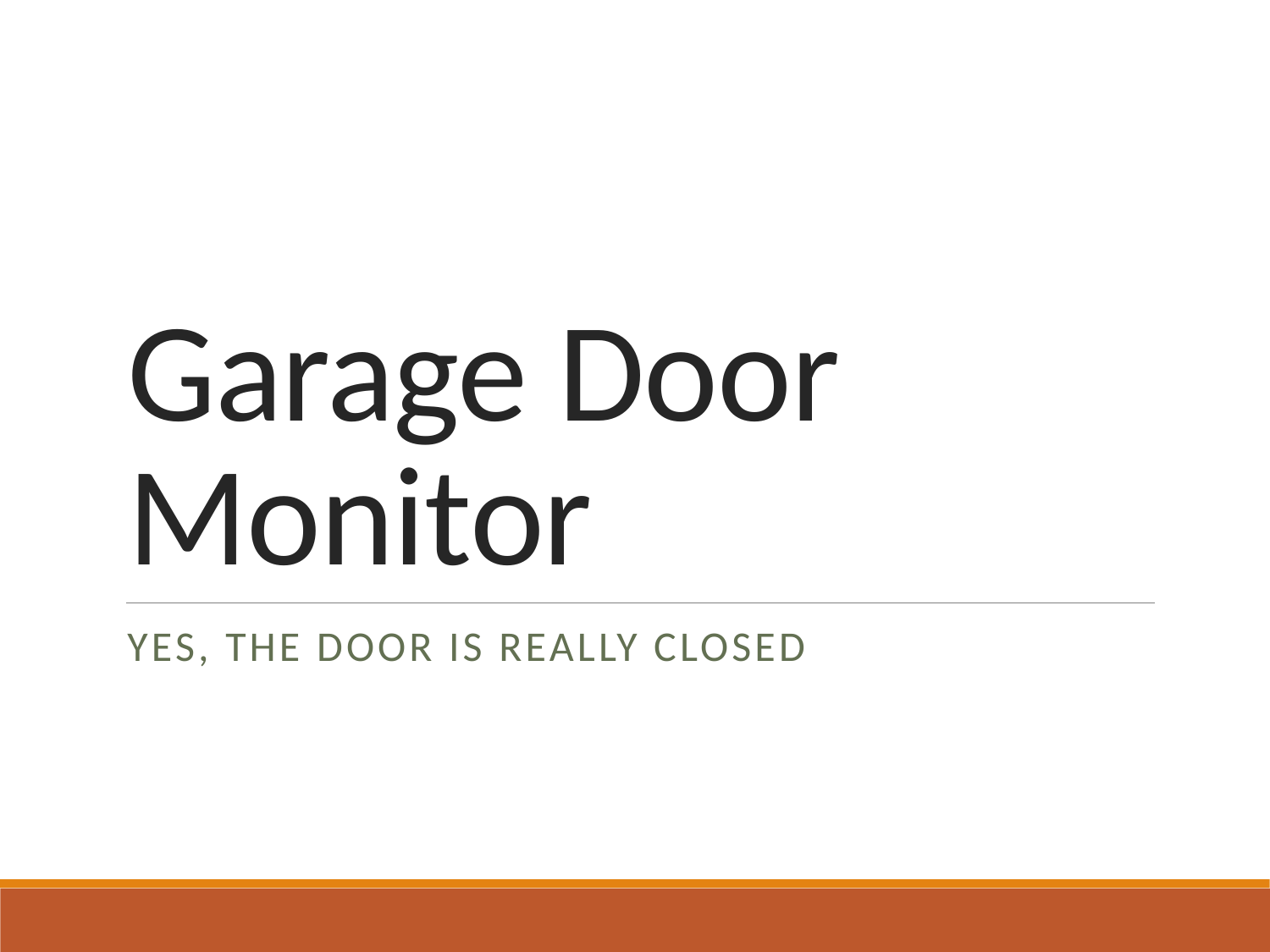

# Garage Door Monitor
Yes, the door is really Closed